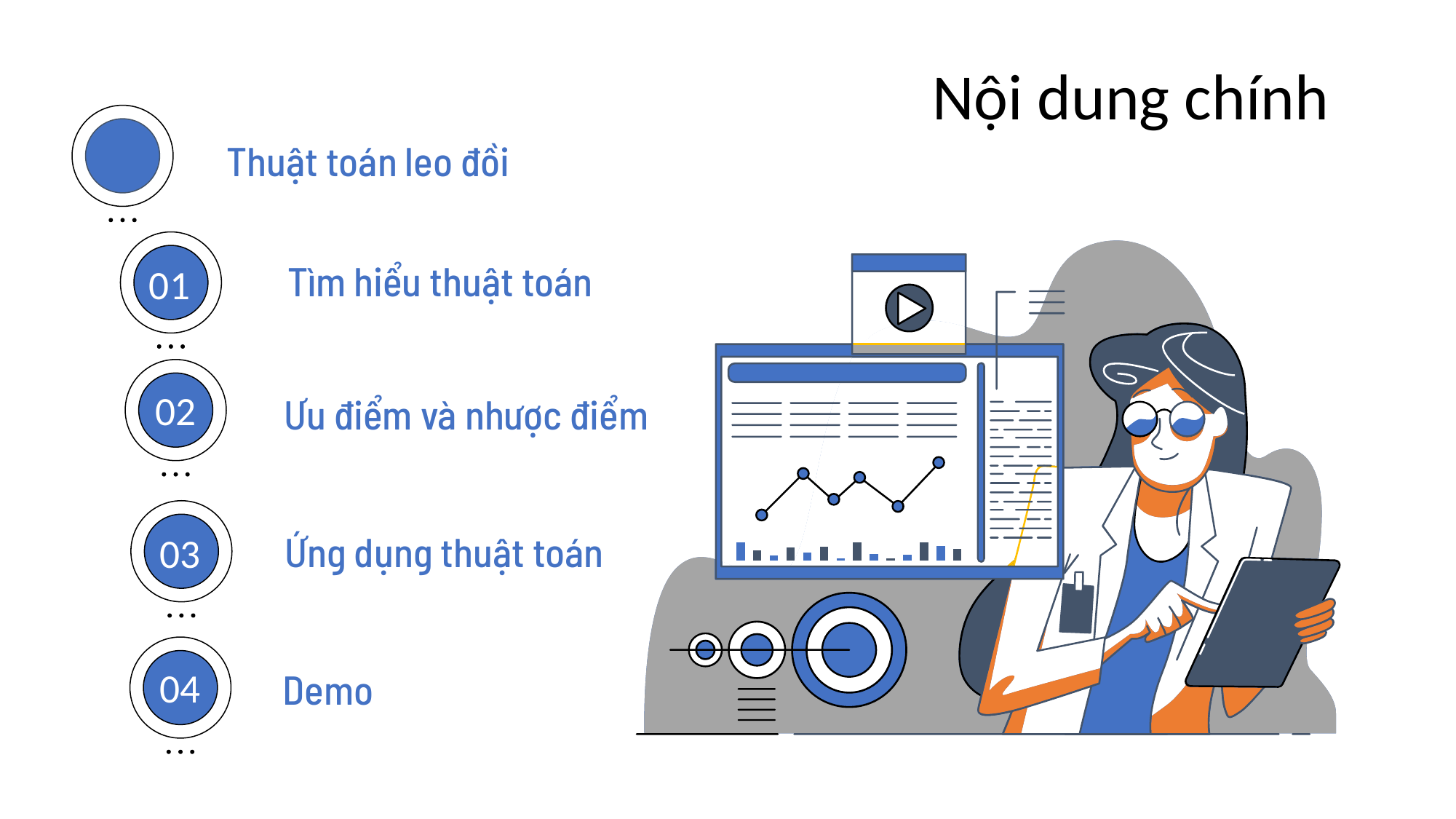

# Nội dung chính

Thuật toán leo đồi

 Tìm hiểu thuật toán

01

Ưu điểm và nhược điểm
02

Ứng dụng thuật toán
03

Demo
04